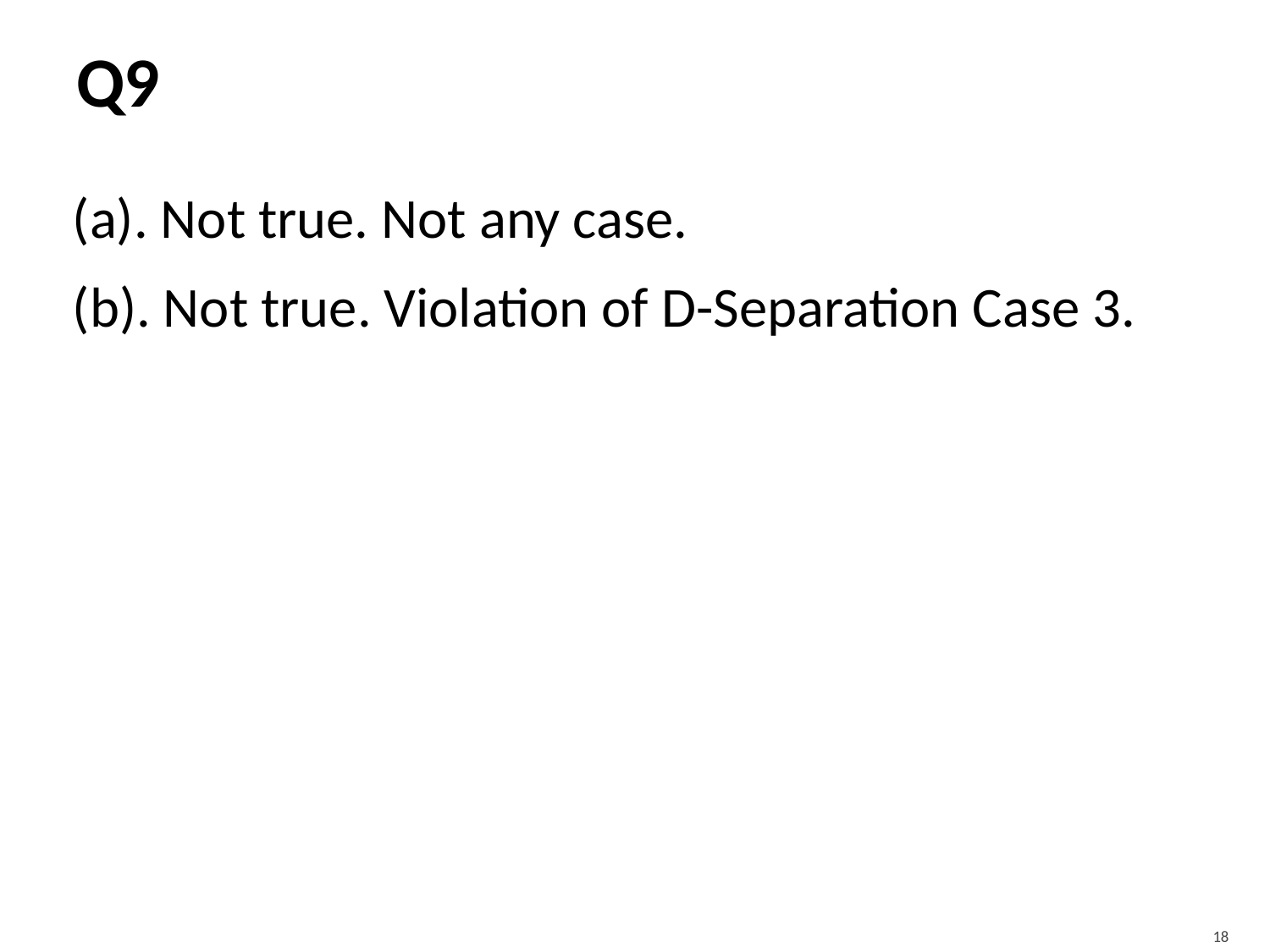

# Q9
(a). Not true. Not any case.
(b). Not true. Violation of D-Separation Case 3.
18